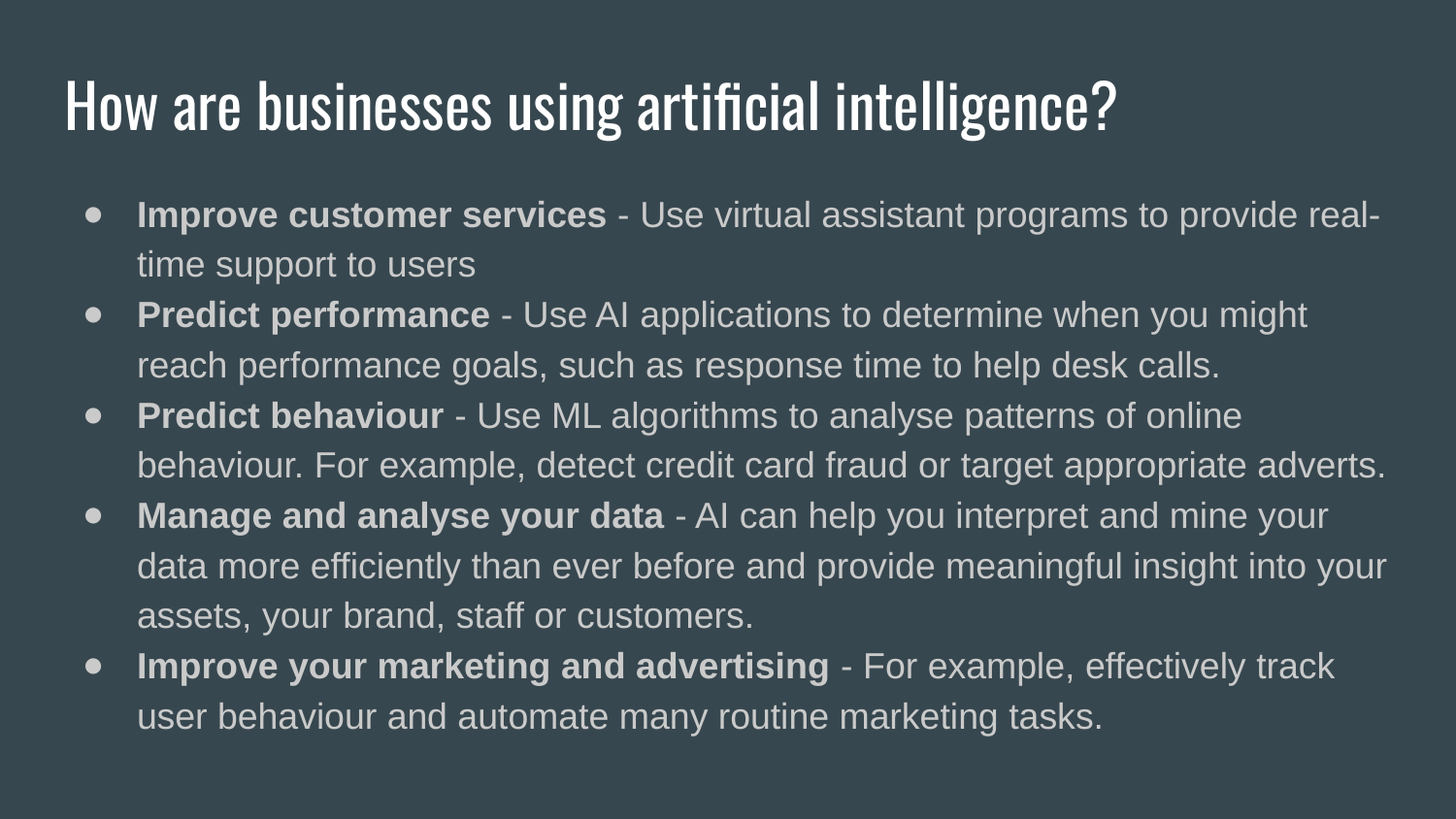

# How are businesses using artificial intelligence?
Improve customer services - Use virtual assistant programs to provide real-time support to users
Predict performance - Use AI applications to determine when you might reach performance goals, such as response time to help desk calls.
Predict behaviour - Use ML algorithms to analyse patterns of online behaviour. For example, detect credit card fraud or target appropriate adverts.
Manage and analyse your data - AI can help you interpret and mine your data more efficiently than ever before and provide meaningful insight into your assets, your brand, staff or customers.
Improve your marketing and advertising - For example, effectively track user behaviour and automate many routine marketing tasks.